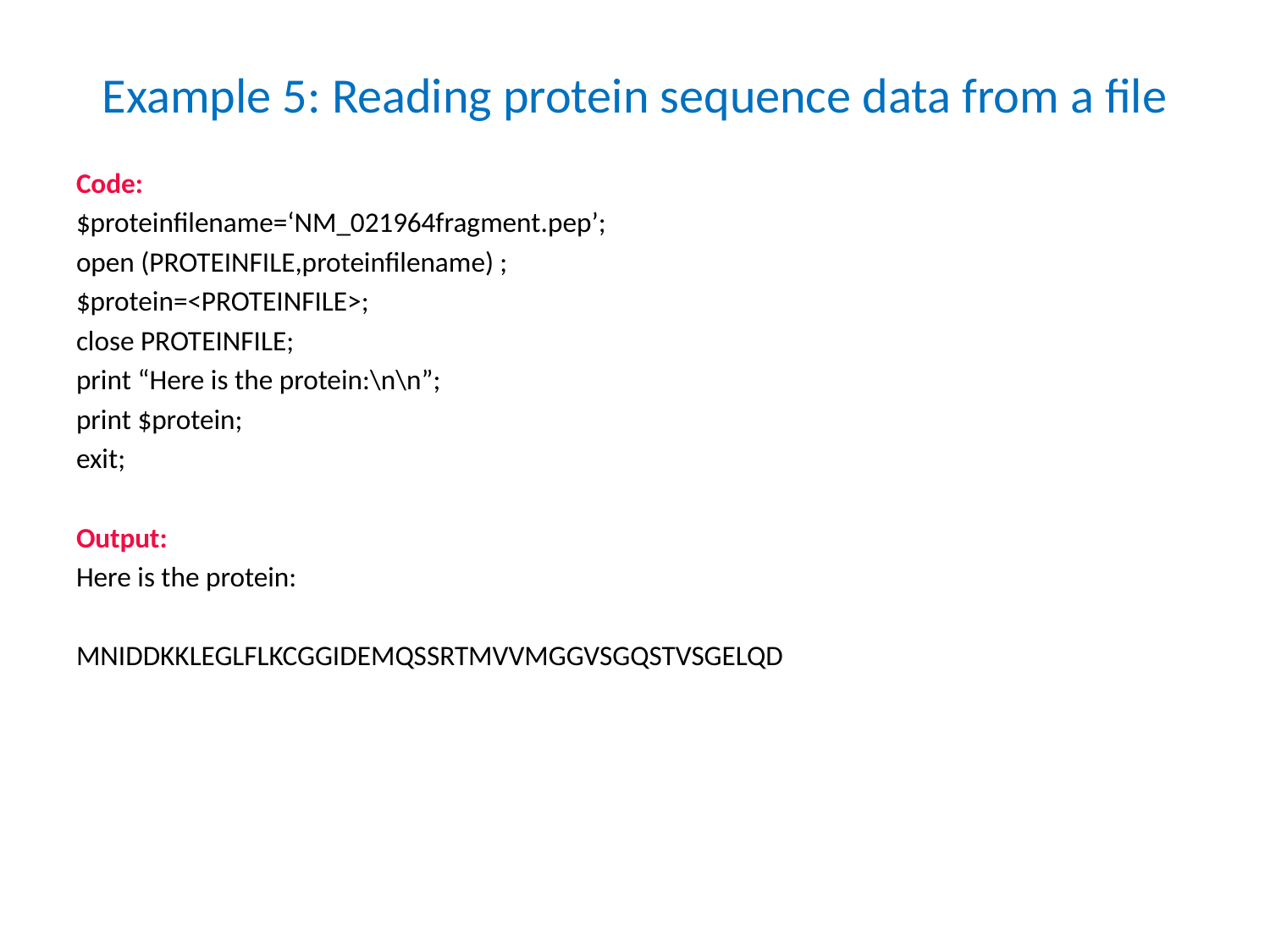

# Example 5: Reading protein sequence data from a file
Code:
$proteinfilename=‘NM_021964fragment.pep’;
open (PROTEINFILE,proteinfilename) ;
$protein=<PROTEINFILE>;
close PROTEINFILE;
print “Here is the protein:\n\n”;
print $protein;
exit;

Output:
Here is the protein:

MNIDDKKLEGLFLKCGGIDEMQSSRTMVVMGGVSGQSTVSGELQD